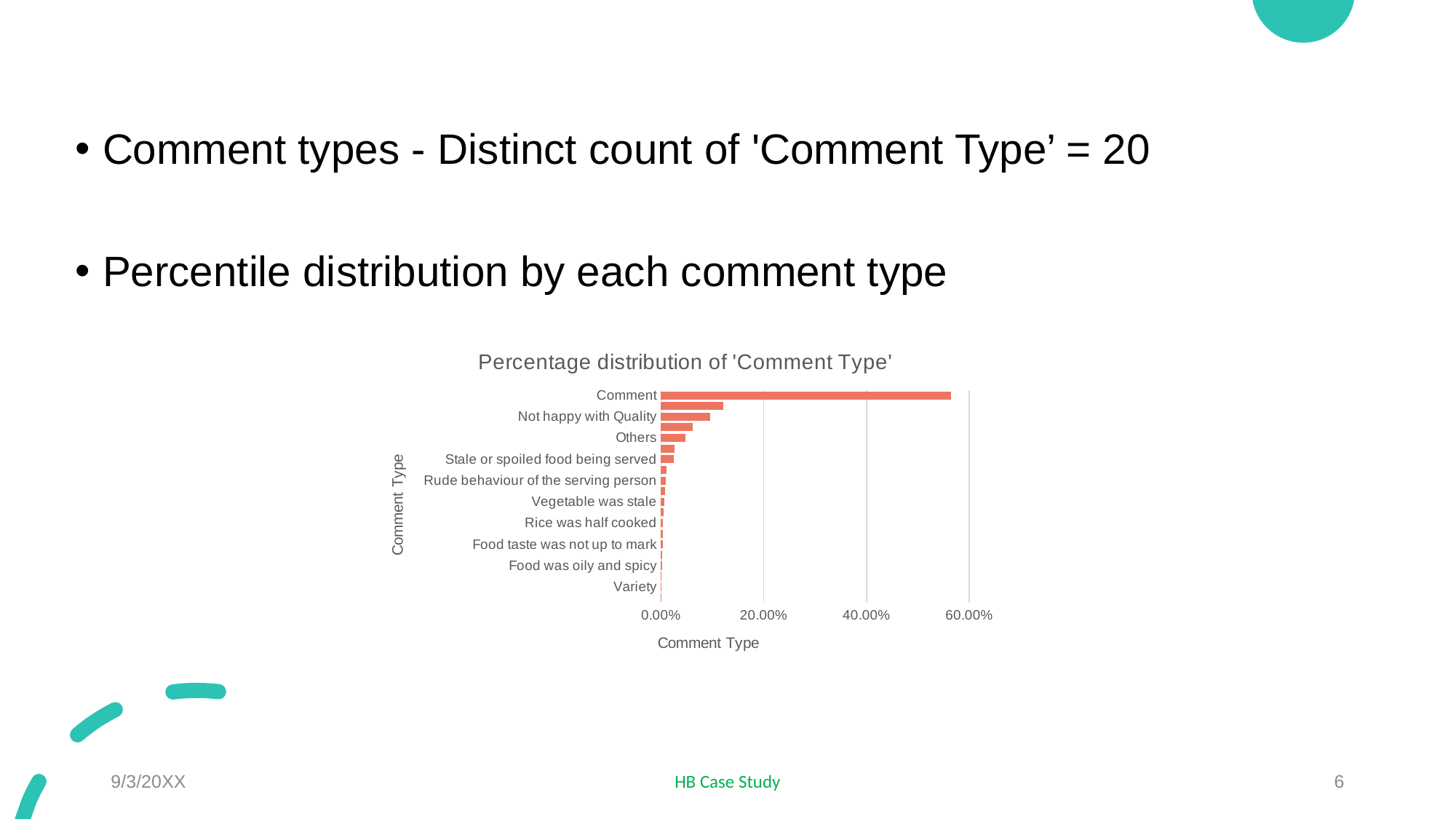

Comment types - Distinct count of 'Comment Type’ = 20

Percentile distribution by each comment type

### Chart: Percentage distribution of 'Comment Type'

| Category | Total |
|---|---|
| Comment | 0.5641881156657134 |
| Food taste was not upto mark | 0.12138544645694312 |
| Not happy with Quality | 0.09628217349857007 |
| Same vegetables used often | 0.06116936765173181 |
| Others | 0.048141086749285036 |
| Wait time of more than 10 mins | 0.02669208770257388 |
| Stale or spoiled food being served | 0.024467747060692723 |
| Rude behavior of the serving person | 0.011280584683825865 |
| Rude behaviour of the serving person | 0.009215125516364792 |
| Proper Hygiene was not maintained by vendor | 0.007785192246584048 |
| Vegetable was stale | 0.005878614553543057 |
| Food taste was average | 0.005401970130282809 |
| Rice was half cooked | 0.004289799809342231 |
| I was served a wrong dish | 0.0038131553860819827 |
| Food taste was not up to mark | 0.0031776294884016524 |
| Food served was cold | 0.002859866539561487 |
| Food was oily and spicy | 0.002859866539561487 |
| Same vegetable used often | 0.0007944073721004131 |
| Variety | 0.00015888147442008263 |
| Service Speed | 0.00015888147442008263 |
9/3/20XX
HB Case Study
6